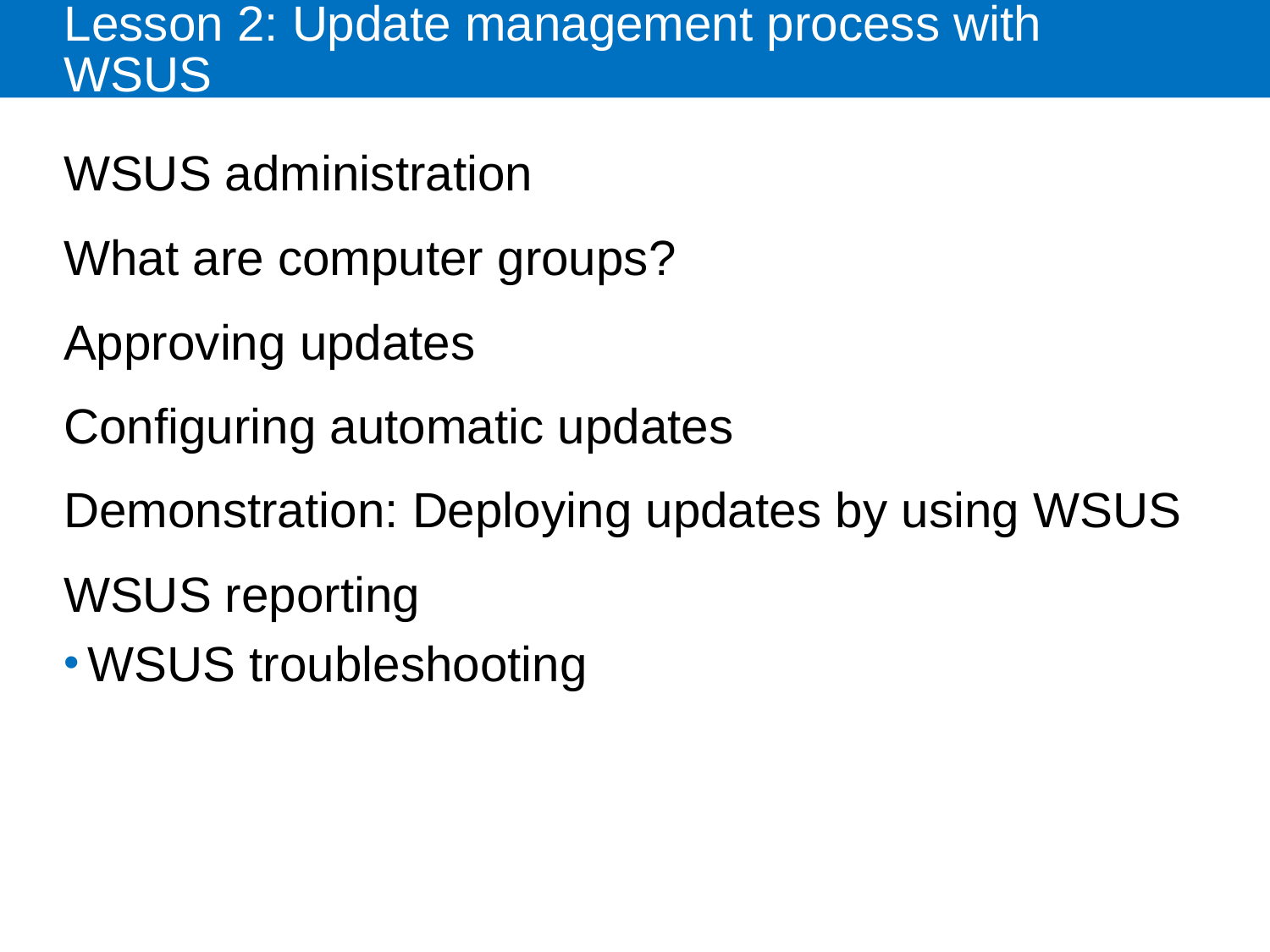

# Lesson 2: Update management process with WSUS
WSUS administration
What are computer groups?
Approving updates
Configuring automatic updates
Demonstration: Deploying updates by using WSUS
WSUS reporting
WSUS troubleshooting